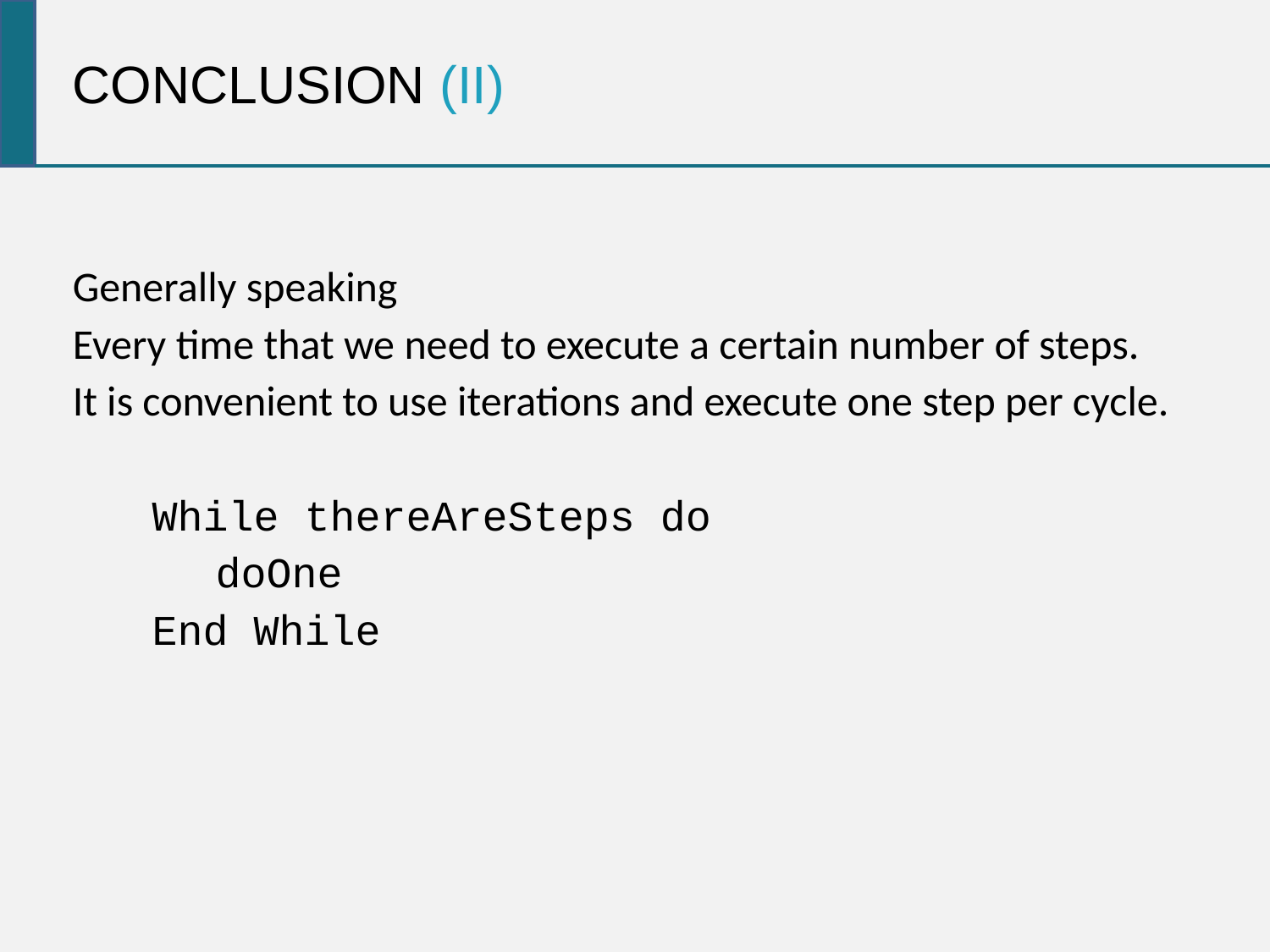

ConCLUSION (II)

Generally speaking
Every time that we need to execute a certain number of steps.
It is convenient to use iterations and execute one step per cycle.

While thereAreSteps do
doOne
End While